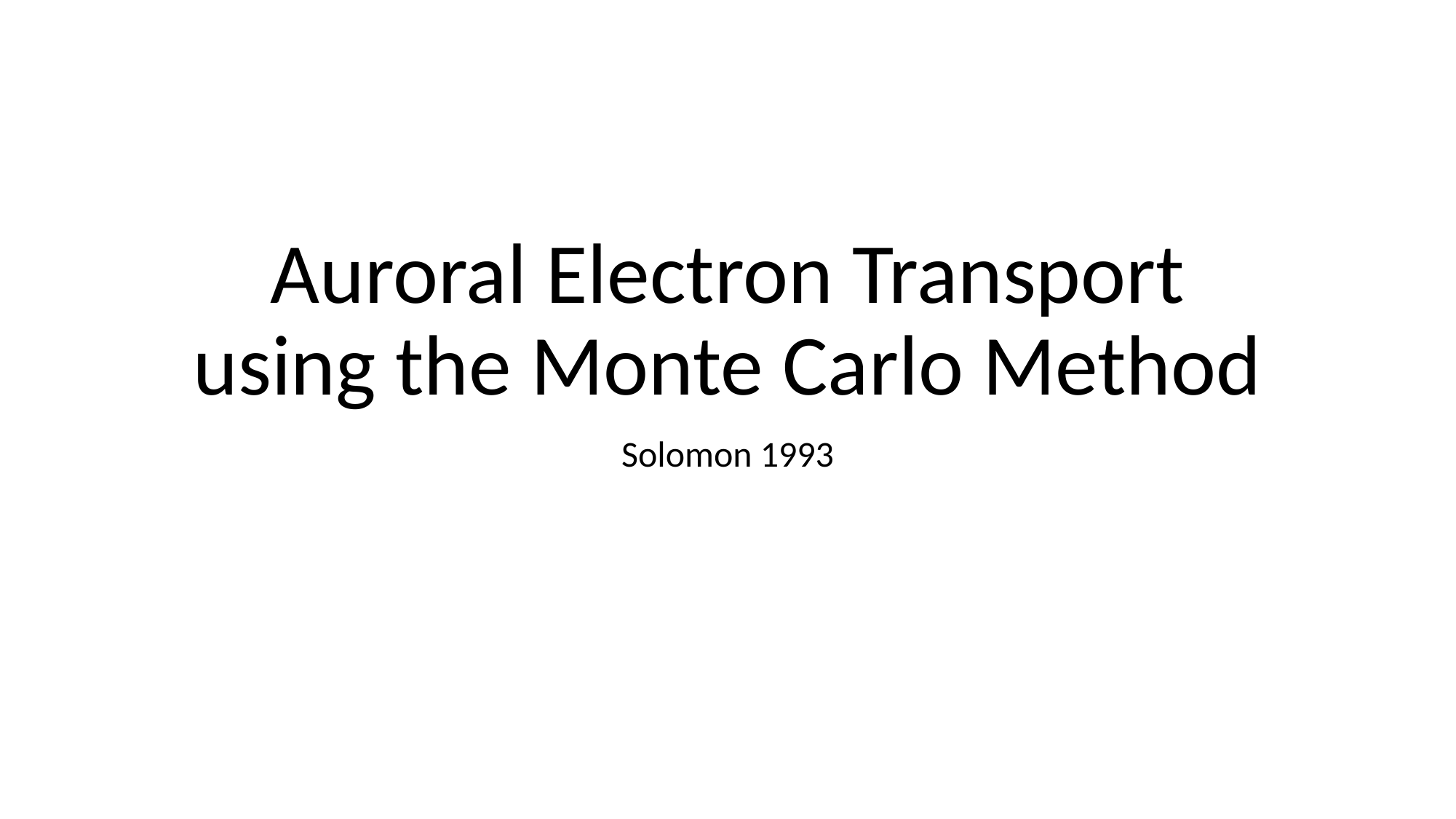

# Auroral Electron Transport using the Monte Carlo Method
Solomon 1993